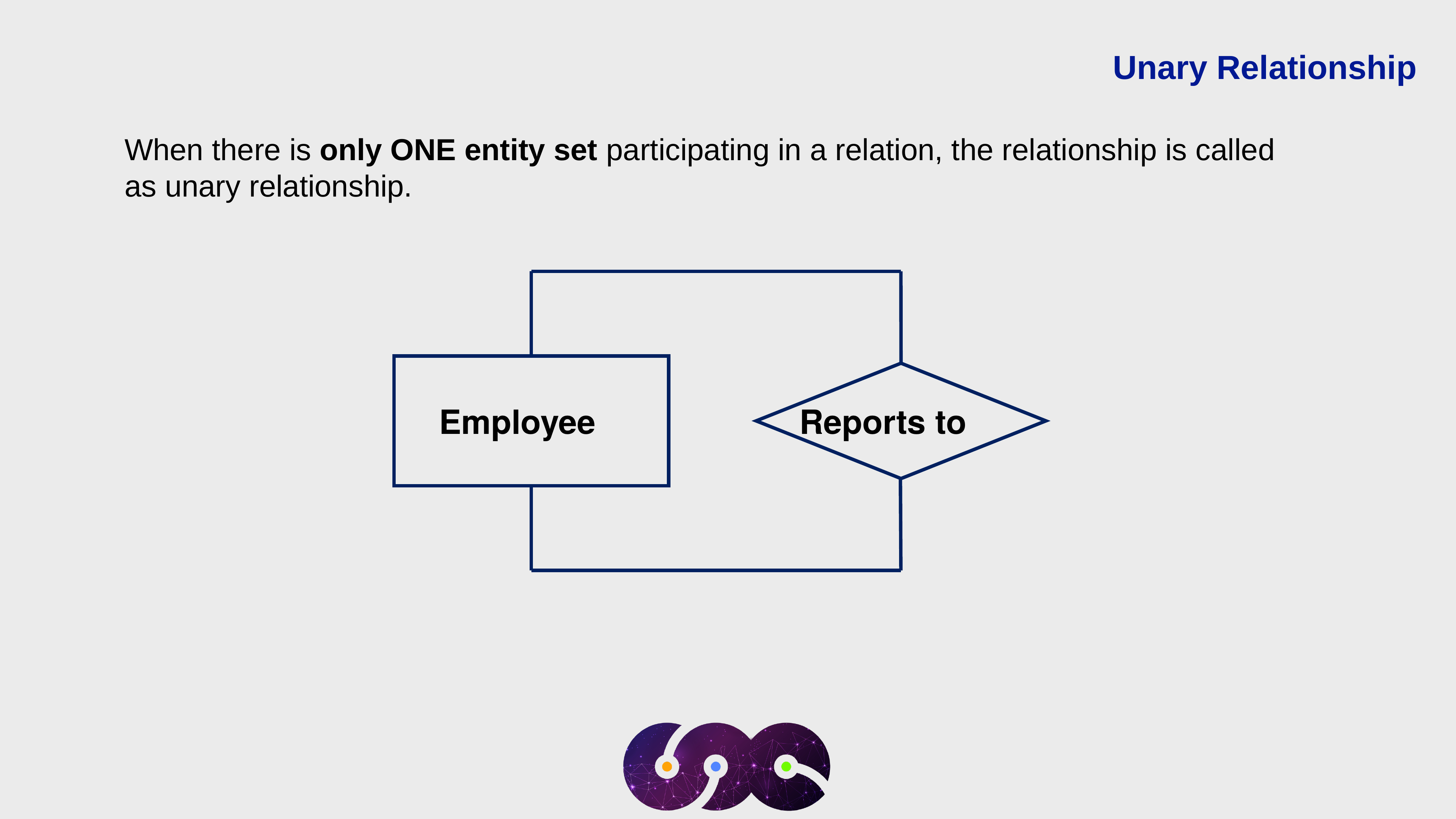

Unary Relationship
When there is only ONE entity set participating in a relation, the relationship is called as unary relationship.

Employee
Reports to